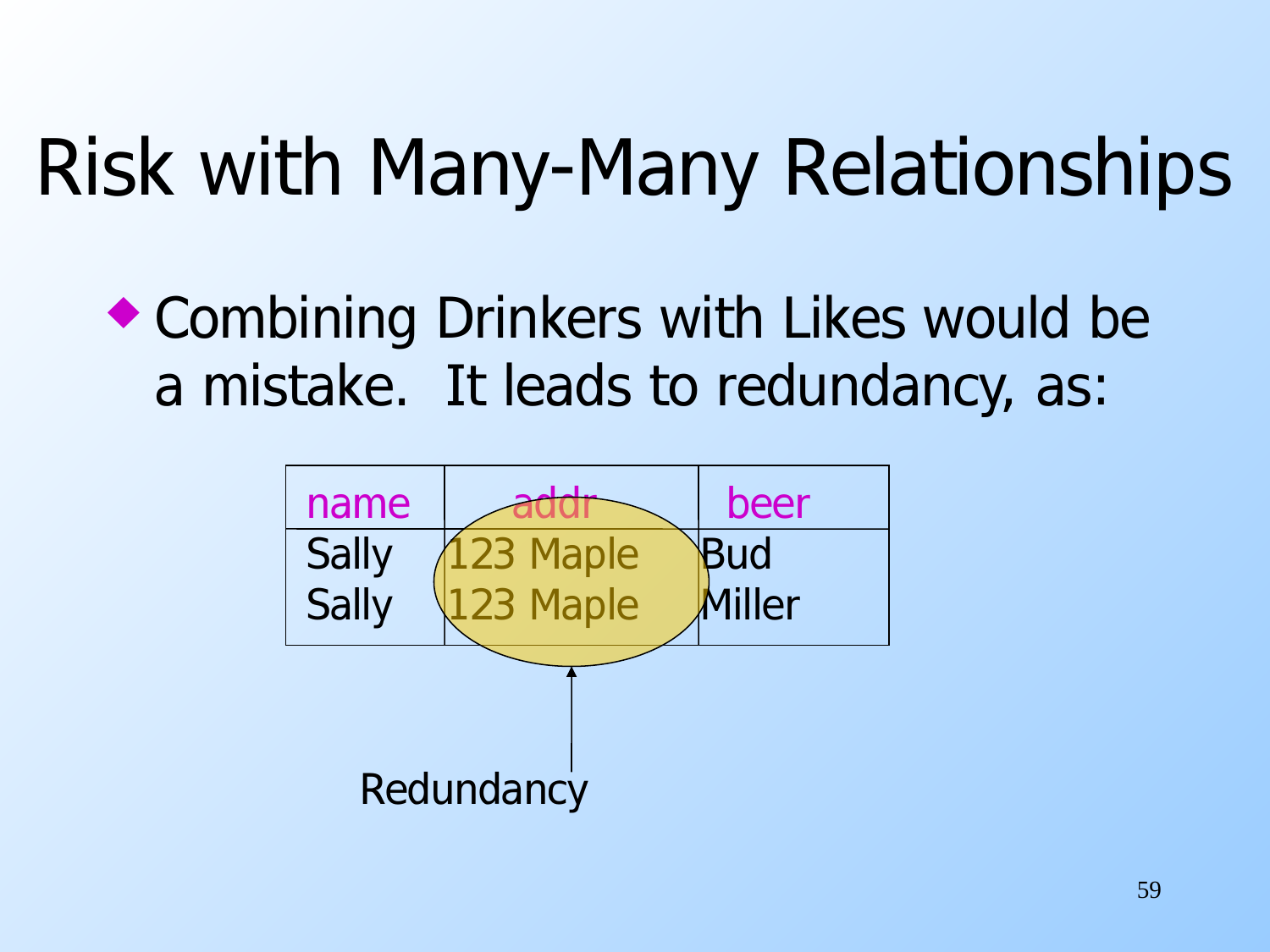

# Risk with Many-Many Relationships
Combining Drinkers with Likes would be a mistake.  It leads to redundancy, as:

name	      addr	   beer
Sally	 123 Maple	 Bud
Sally	 123 Maple	 Miller

Redundancy

59